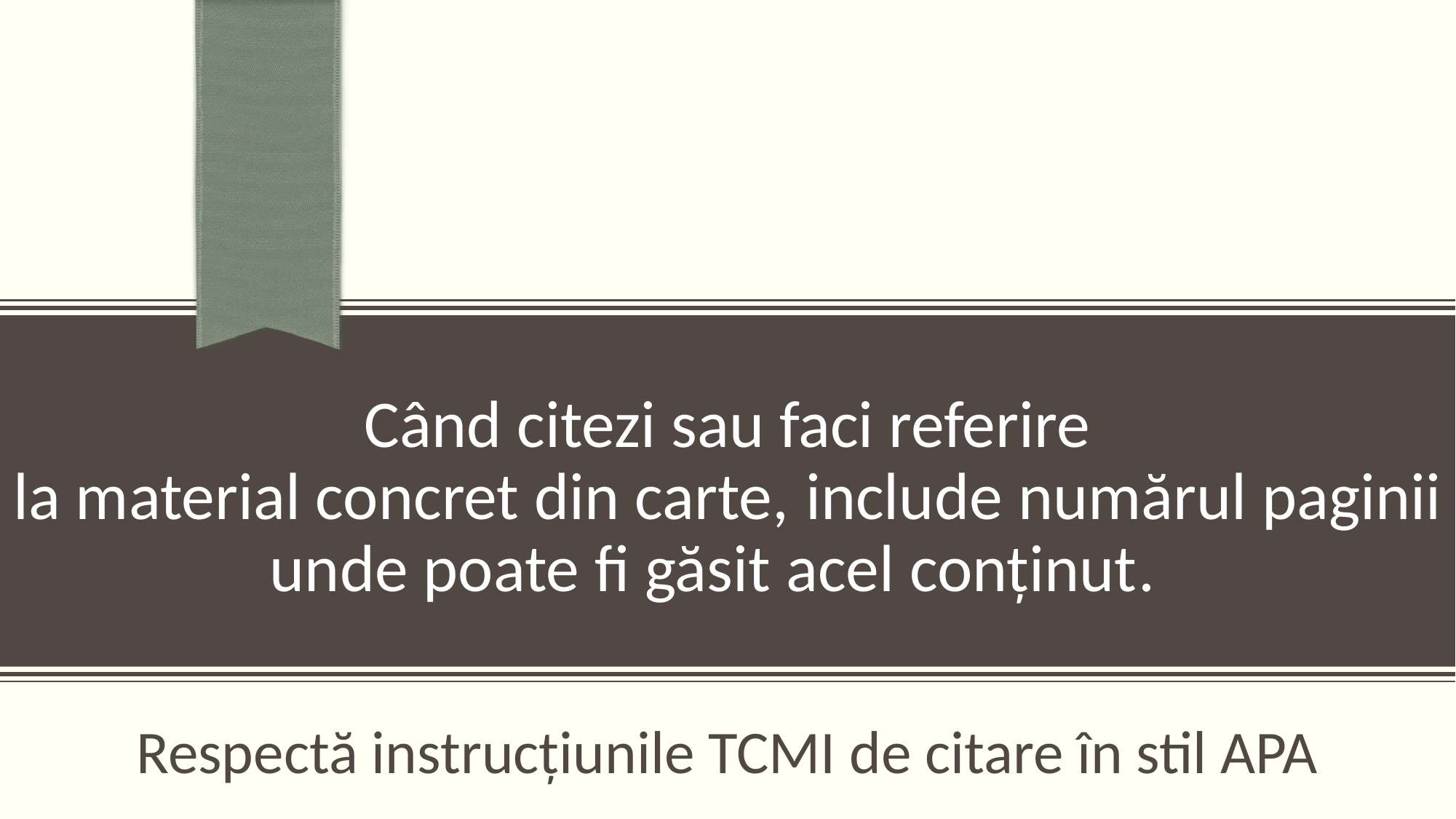

# Când citezi sau faci referire la material concret din carte, include numărul paginii unde poate fi găsit acel conținut.
 Respectă instrucțiunile TCMI de citare în stil APA